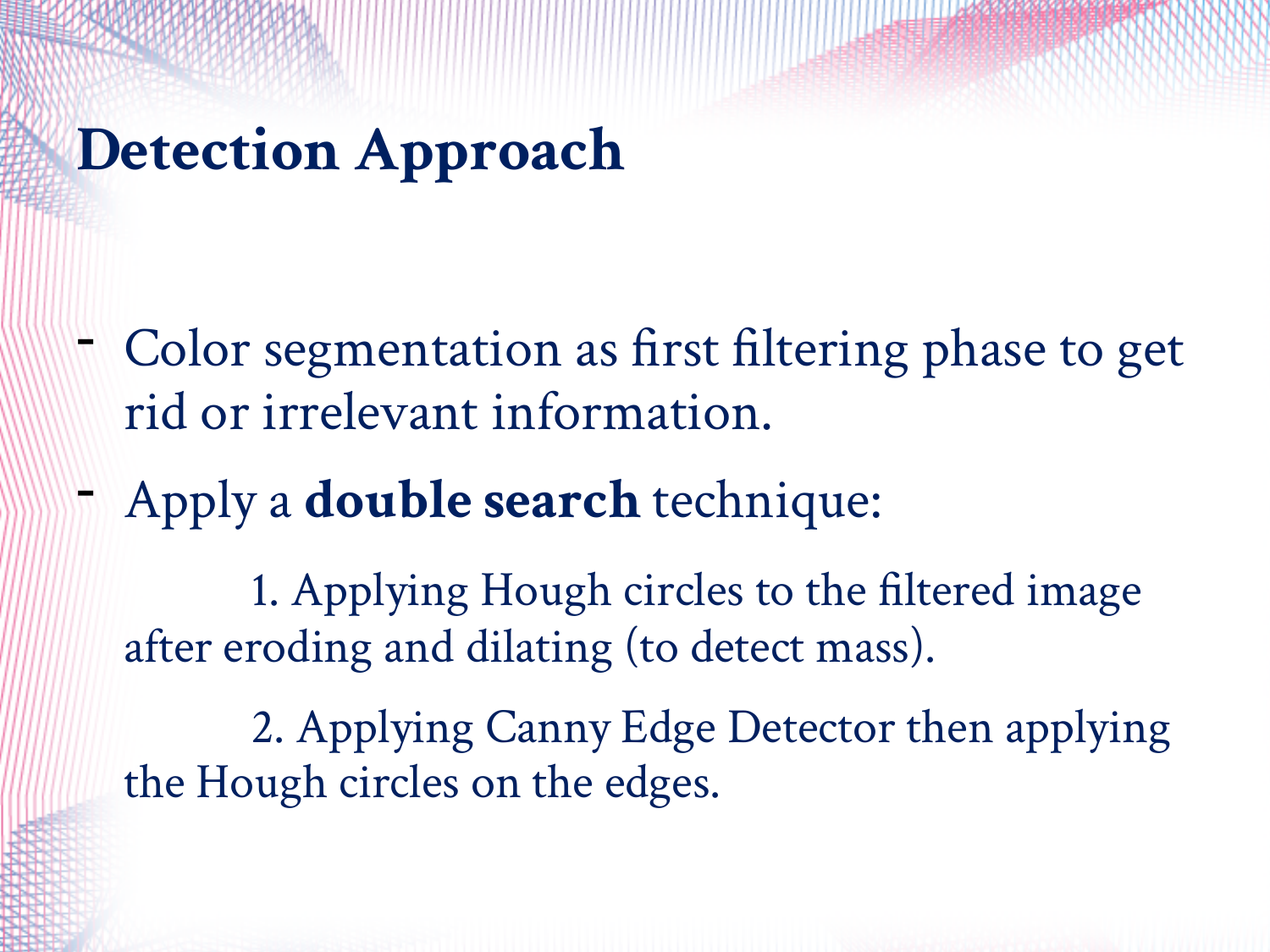

# Detection Approach

Color segmentation as first filtering phase to get rid or irrelevant information.
Apply a double search technique:
 		1. Applying Hough circles to the filtered image after eroding and dilating (to detect mass).
	 	2. Applying Canny Edge Detector then applying the Hough circles on the edges.